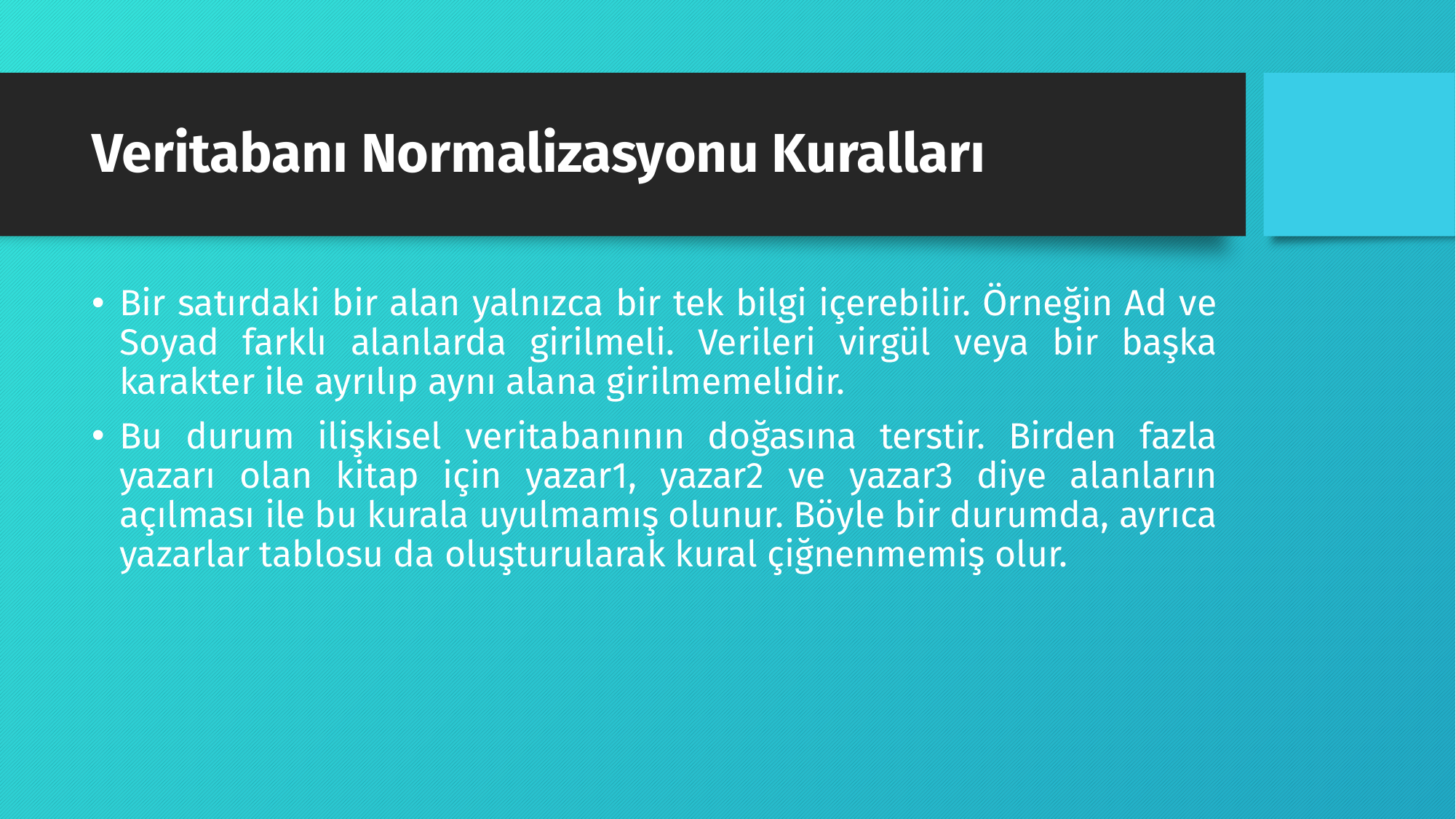

# Veritabanı Normalizasyonu Kuralları
Bir satırdaki bir alan yalnızca bir tek bilgi içerebilir. Örneğin Ad ve Soyad farklı alanlarda girilmeli. Verileri virgül veya bir başka karakter ile ayrılıp aynı alana girilmemelidir.
Bu durum ilişkisel veritabanının doğasına terstir. Birden fazla yazarı olan kitap için yazar1, yazar2 ve yazar3 diye alanların açılması ile bu kurala uyulmamış olunur. Böyle bir durumda, ayrıca yazarlar tablosu da oluşturularak kural çiğnenmemiş olur.